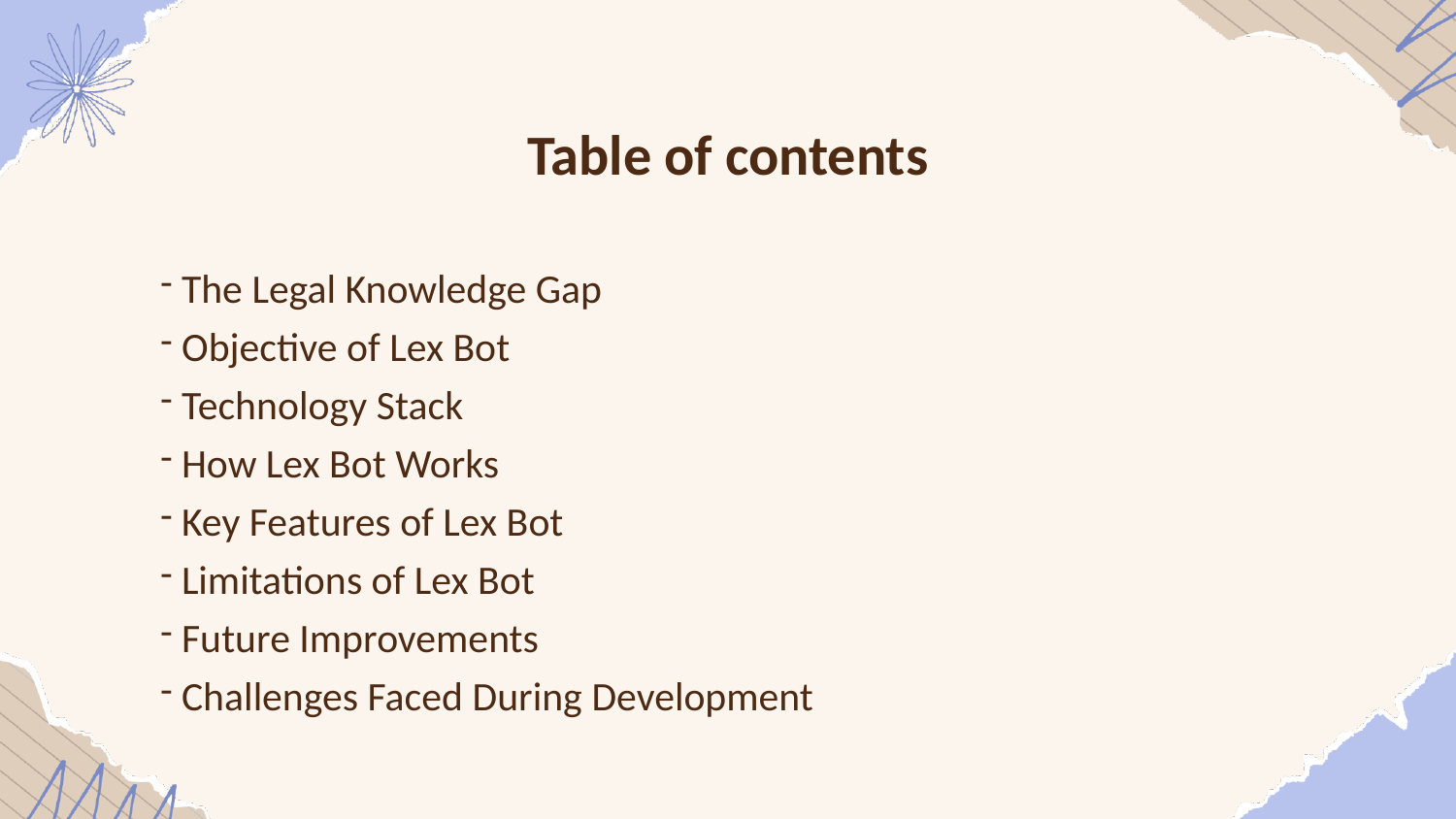

Table of contents
 The Legal Knowledge Gap
 Objective of Lex Bot
 Technology Stack
 How Lex Bot Works
 Key Features of Lex Bot
 Limitations of Lex Bot
 Future Improvements
 Challenges Faced During Development